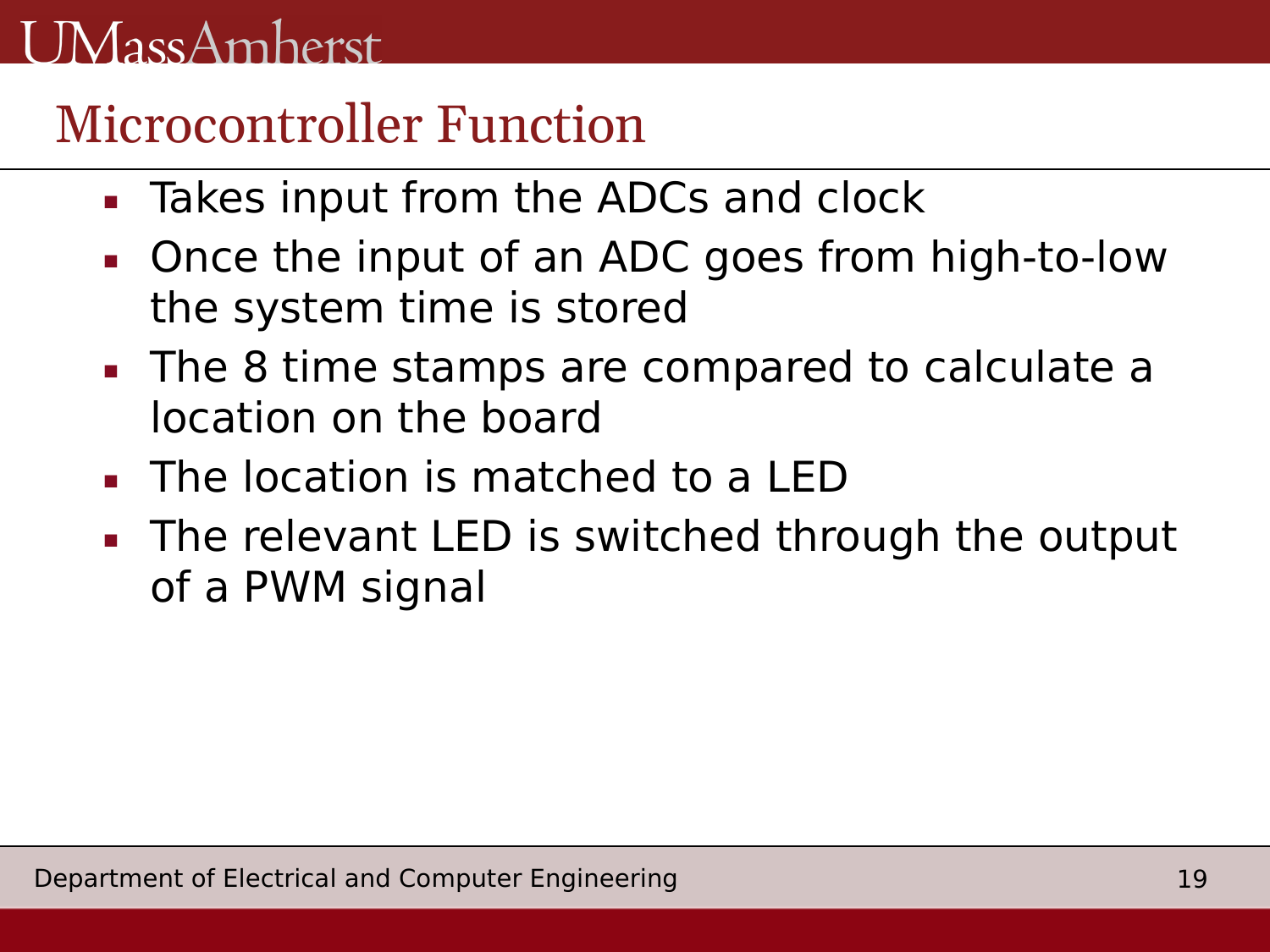

# Microcontroller Function
Takes input from the ADCs and clock
Once the input of an ADC goes from high-to-low the system time is stored
The 8 time stamps are compared to calculate a location on the board
The location is matched to a LED
The relevant LED is switched through the output of a PWM signal